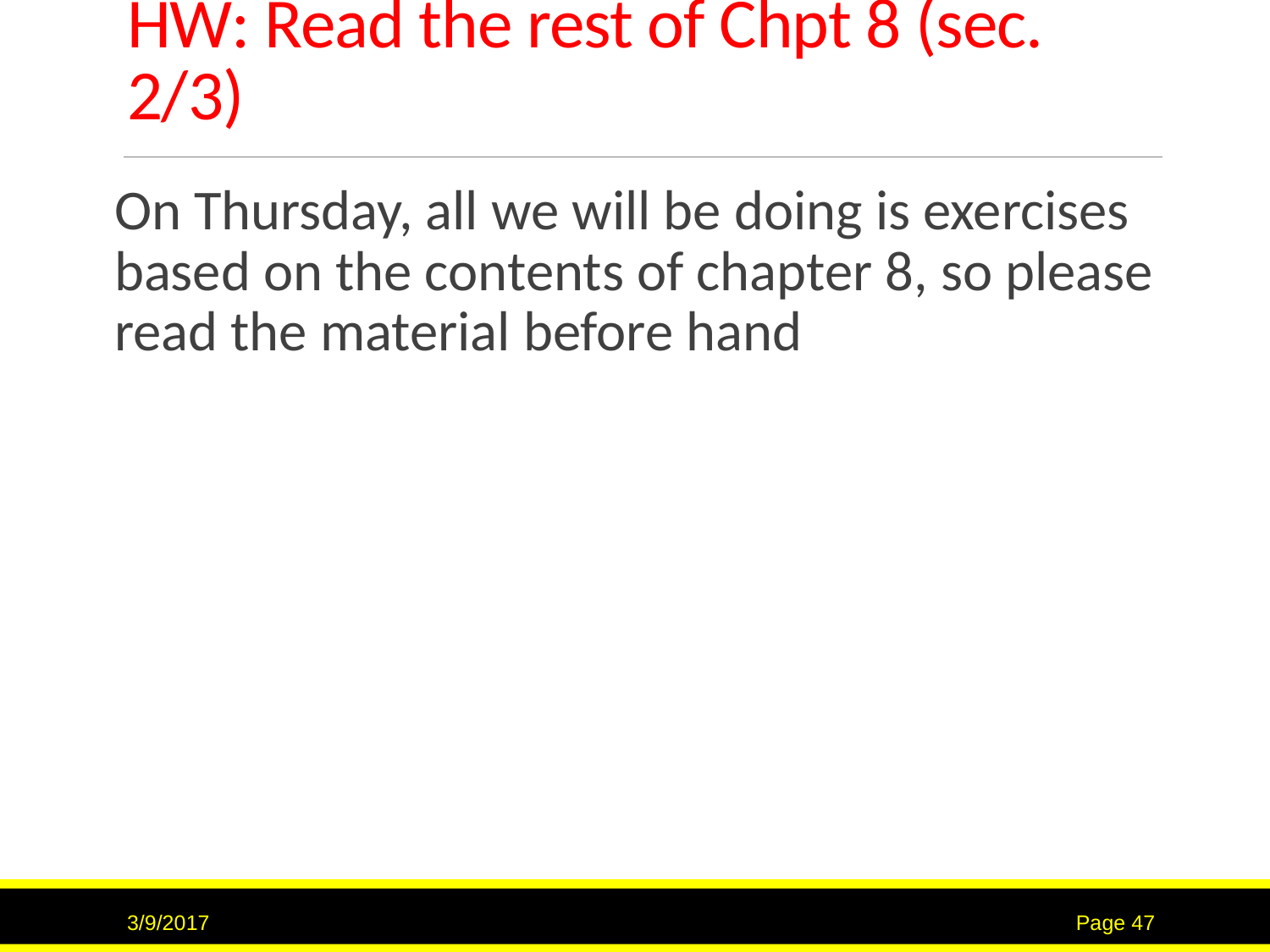

# HW: Read the rest of Chpt 8 (sec. 2/3)
On Thursday, all we will be doing is exercises based on the contents of chapter 8, so please read the material before hand
3/9/2017
Page 47